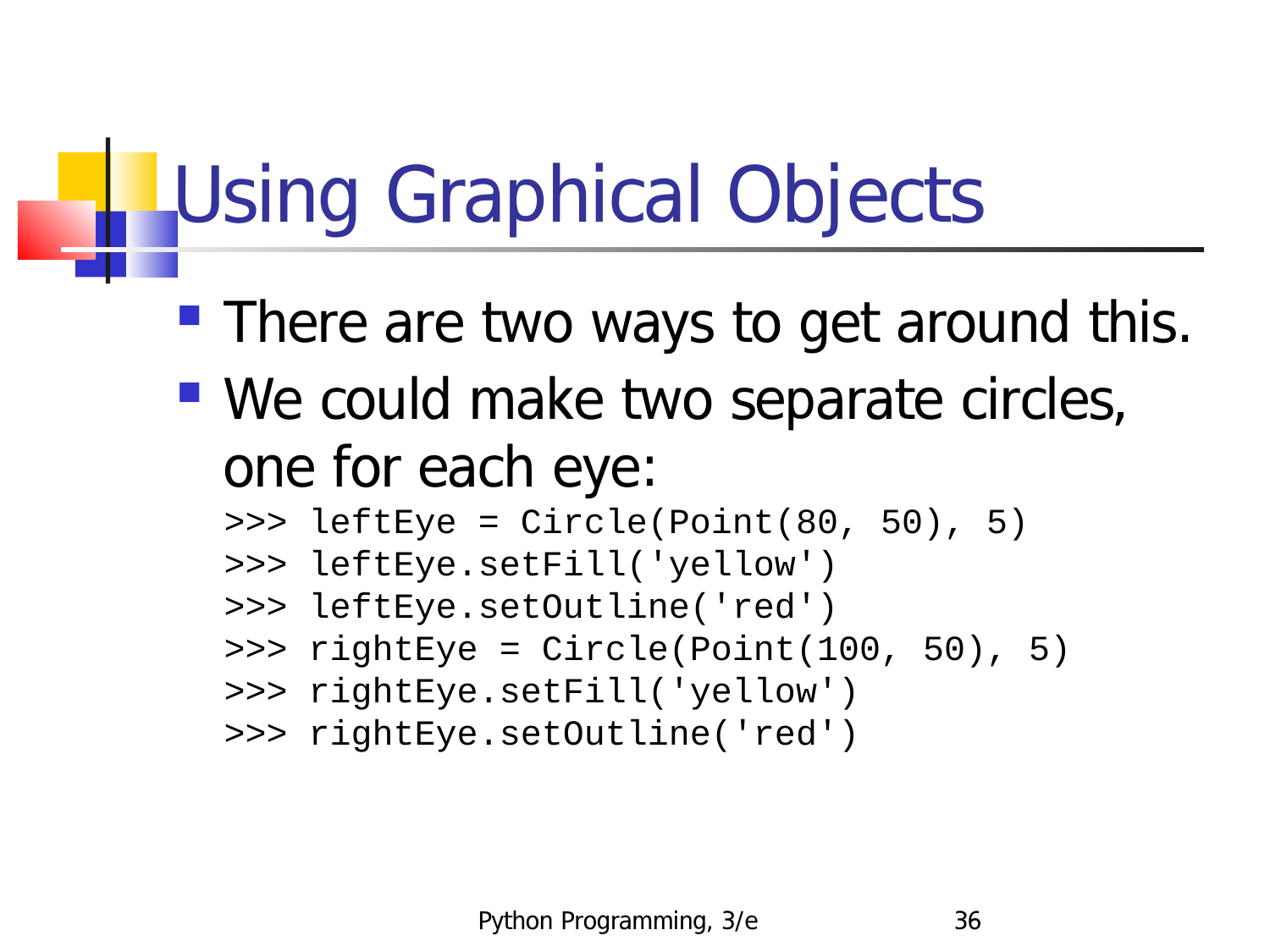

Using Graphical Objects
There are two ways to get around this.
We could make two separate circles, one for each eye:
>>> leftEye = Circle(Point(80, 50), 5)
>>> leftEye.setFill('yellow')
>>> leftEye.setOutline('red')
>>> rightEye = Circle(Point(100, 50), 5)
>>> rightEye.setFill('yellow')
>>> rightEye.setOutline('red')
Python Programming, 3/e
36